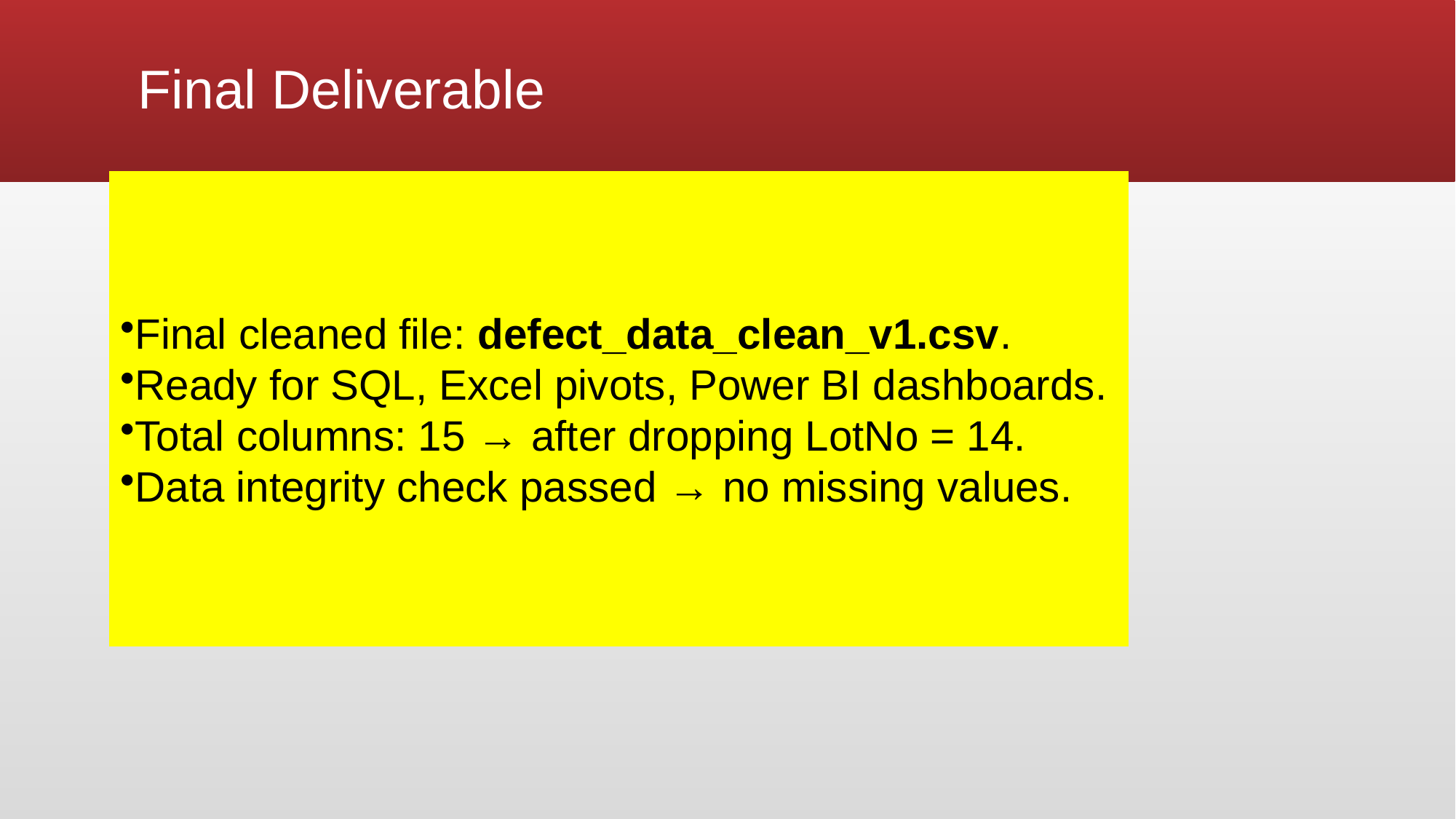

# Final Deliverable
Final cleaned file: defect_data_clean_v1.csv.
Ready for SQL, Excel pivots, Power BI dashboards.
Total columns: 15 → after dropping LotNo = 14.
Data integrity check passed → no missing values.